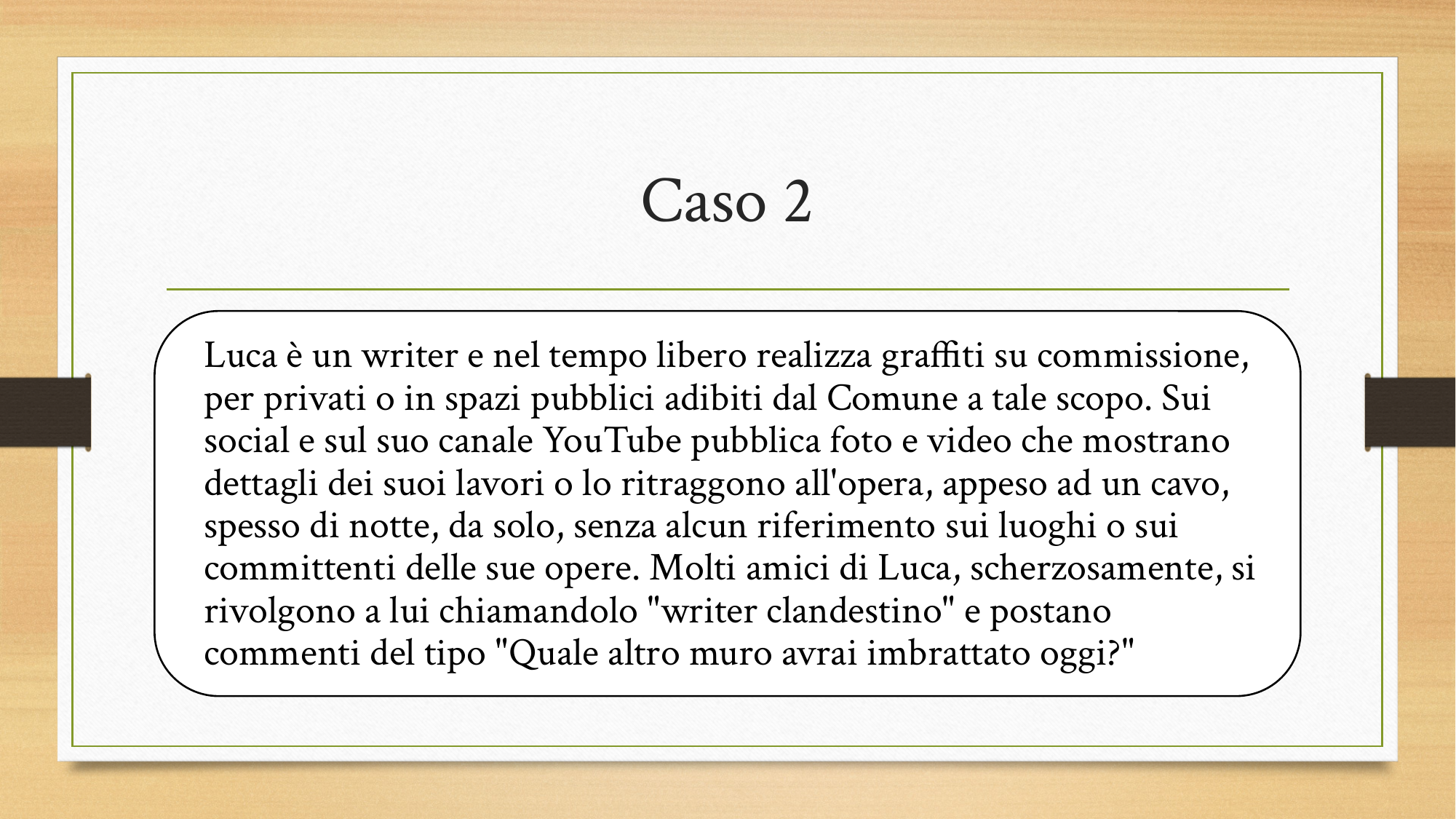

# Caso 2
Luca è un writer e nel tempo libero realizza graffiti su commissione, per privati o in spazi pubblici adibiti dal Comune a tale scopo. Sui social e sul suo canale YouTube pubblica foto e video che mostrano dettagli dei suoi lavori o lo ritraggono all'opera, appeso ad un cavo, spesso di notte, da solo, senza alcun riferimento sui luoghi o sui committenti delle sue opere. Molti amici di Luca, scherzosamente, si rivolgono a lui chiamandolo "writer clandestino" e postano commenti del tipo "Quale altro muro avrai imbrattato oggi?"